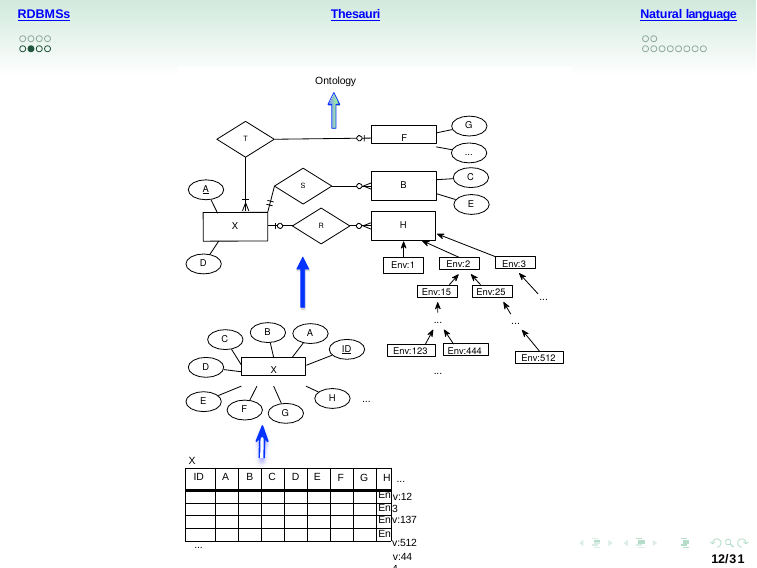

Natural language
RDBMSs
Thesauri

Ontology

G

F

T

...

C

B

S

A

E

H
X
R

Env:3

D

Env:2
Env:1

Env:15

Env:25
...

...
...

B
A

C

ID

Env:444

Env:123

Env:512

X
D
...

H
...
E

F
G

X
| ID | A | B | C | D | E | F | G | H |
| --- | --- | --- | --- | --- | --- | --- | --- | --- |
|  |  |  |  |  |  |  |  | En |
|  |  |  |  |  |  |  |  | En |
|  |  |  |  |  |  |  |  | En |
|  |  |  |  |  |  |  |  | En |

...
v:123  v:137  v:512
v:444

...

12/31